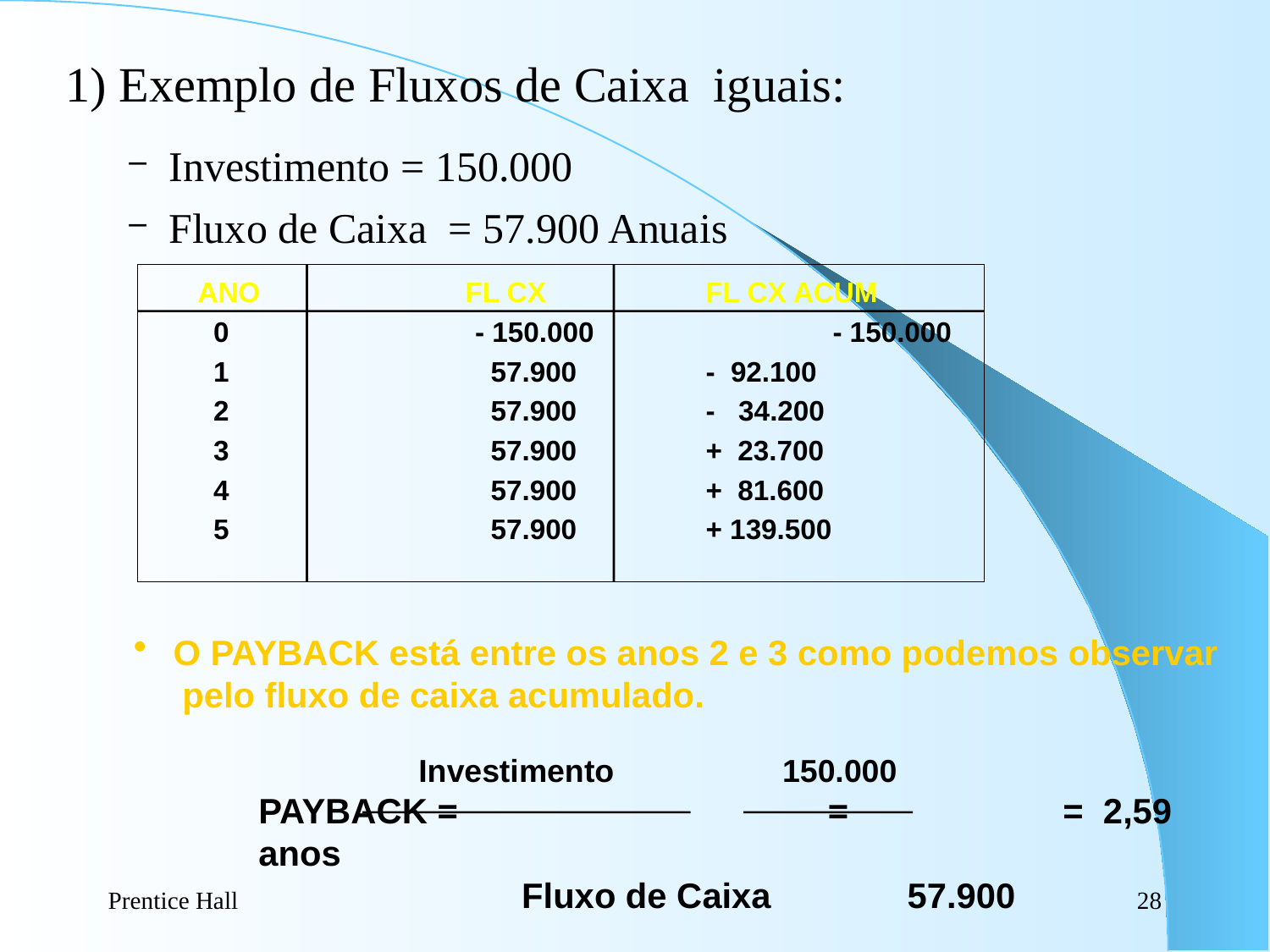

1) Exemplo de Fluxos de Caixa  iguais:

Investimento = 150.000
Fluxo de Caixa  = 57.900 Anuais
	ANO	                  FL CX		FL CX ACUM
	  0		   - 150.000		- 150.000
	  1		     57.900		-  92.100
	  2		     57.900		-   34.200
	  3		     57.900		+  23.700
	  4		     57.900		+  81.600
	  5		     57.900		+ 139.500

O PAYBACK está entre os anos 2 e 3 como podemos observar
     pelo fluxo de caixa acumulado.

                  Investimento                   150.000
PAYBACK =                                      =                      =  2,59  anos
	              Fluxo de Caixa              57.900

Prentice Hall
28